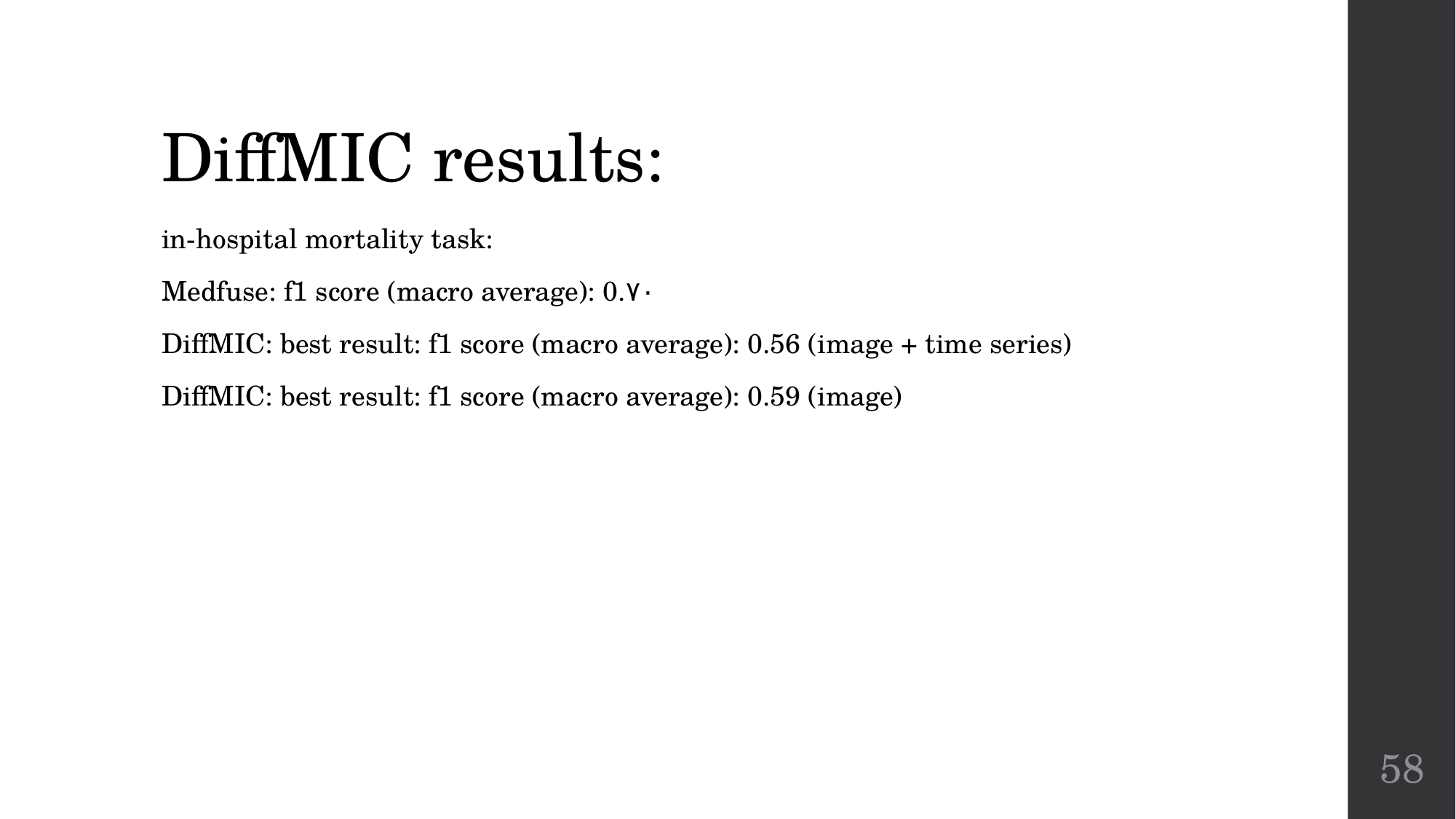

# DiffMIC results:
in-hospital mortality task:
Medfuse: f1 score (macro average): 0.۷۰
DiffMIC: best result: f1 score (macro average): 0.56 (image + time series)
DiffMIC: best result: f1 score (macro average): 0.59 (image)

58